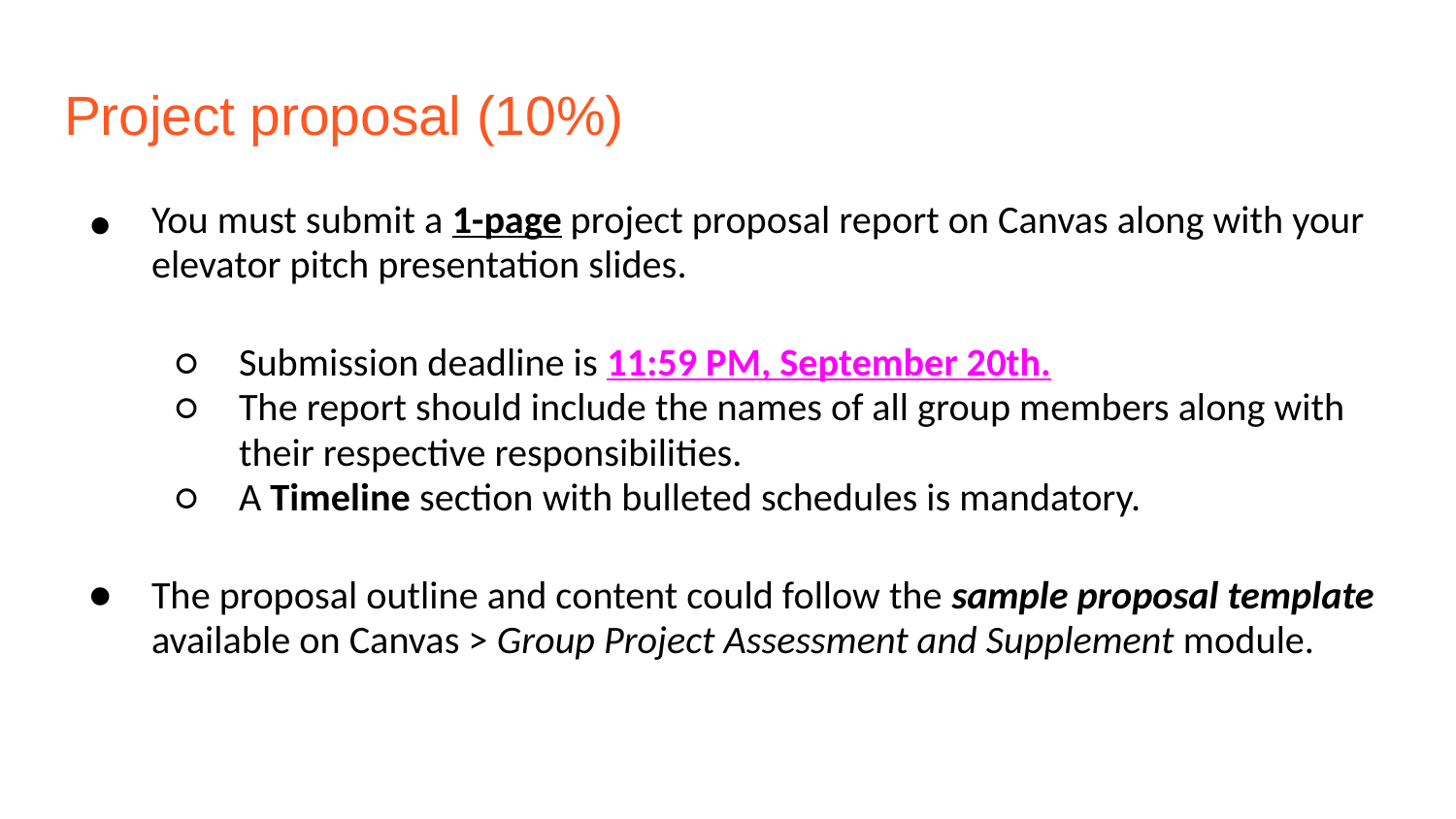

# Project proposal (10%)
You must submit a 1-page project proposal report on Canvas along with your elevator pitch presentation slides.

Submission deadline is 11:59 PM, September 20th.
The report should include the names of all group members along with their respective responsibilities.
A Timeline section with bulleted schedules is mandatory.

The proposal outline and content could follow the sample proposal template available on Canvas > Group Project Assessment and Supplement module.